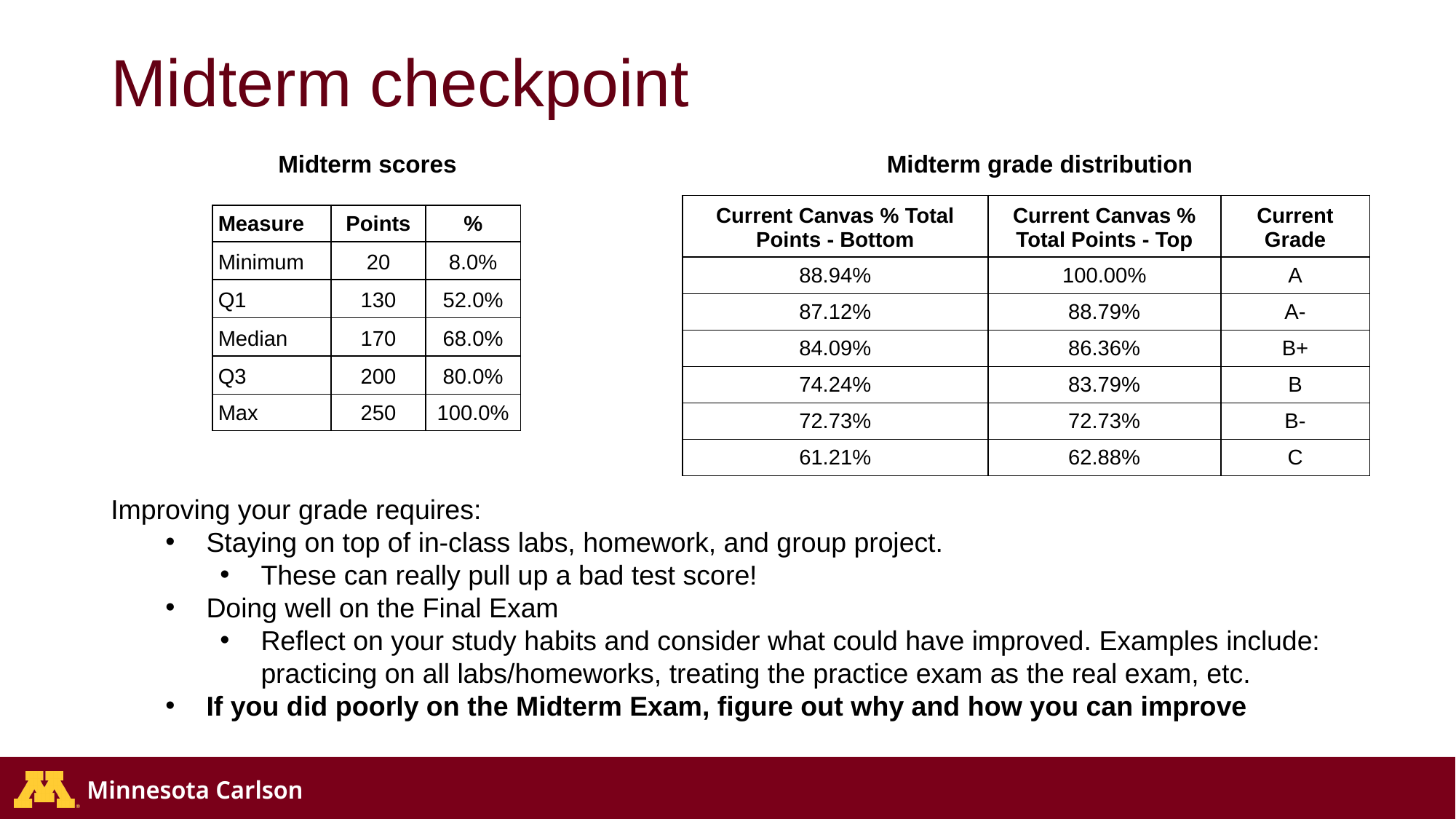

# Midterm checkpoint
Midterm scores
Midterm grade distribution
| Current Canvas % Total Points - Bottom | Current Canvas % Total Points - Top | Current Grade |
| --- | --- | --- |
| 88.94% | 100.00% | A |
| 87.12% | 88.79% | A- |
| 84.09% | 86.36% | B+ |
| 74.24% | 83.79% | B |
| 72.73% | 72.73% | B- |
| 61.21% | 62.88% | C |
| Measure | Points | % |
| --- | --- | --- |
| Minimum | 20 | 8.0% |
| Q1 | 130 | 52.0% |
| Median | 170 | 68.0% |
| Q3 | 200 | 80.0% |
| Max | 250 | 100.0% |
Improving your grade requires:
Staying on top of in-class labs, homework, and group project.
These can really pull up a bad test score!
Doing well on the Final Exam
Reflect on your study habits and consider what could have improved. Examples include: practicing on all labs/homeworks, treating the practice exam as the real exam, etc.
If you did poorly on the Midterm Exam, figure out why and how you can improve